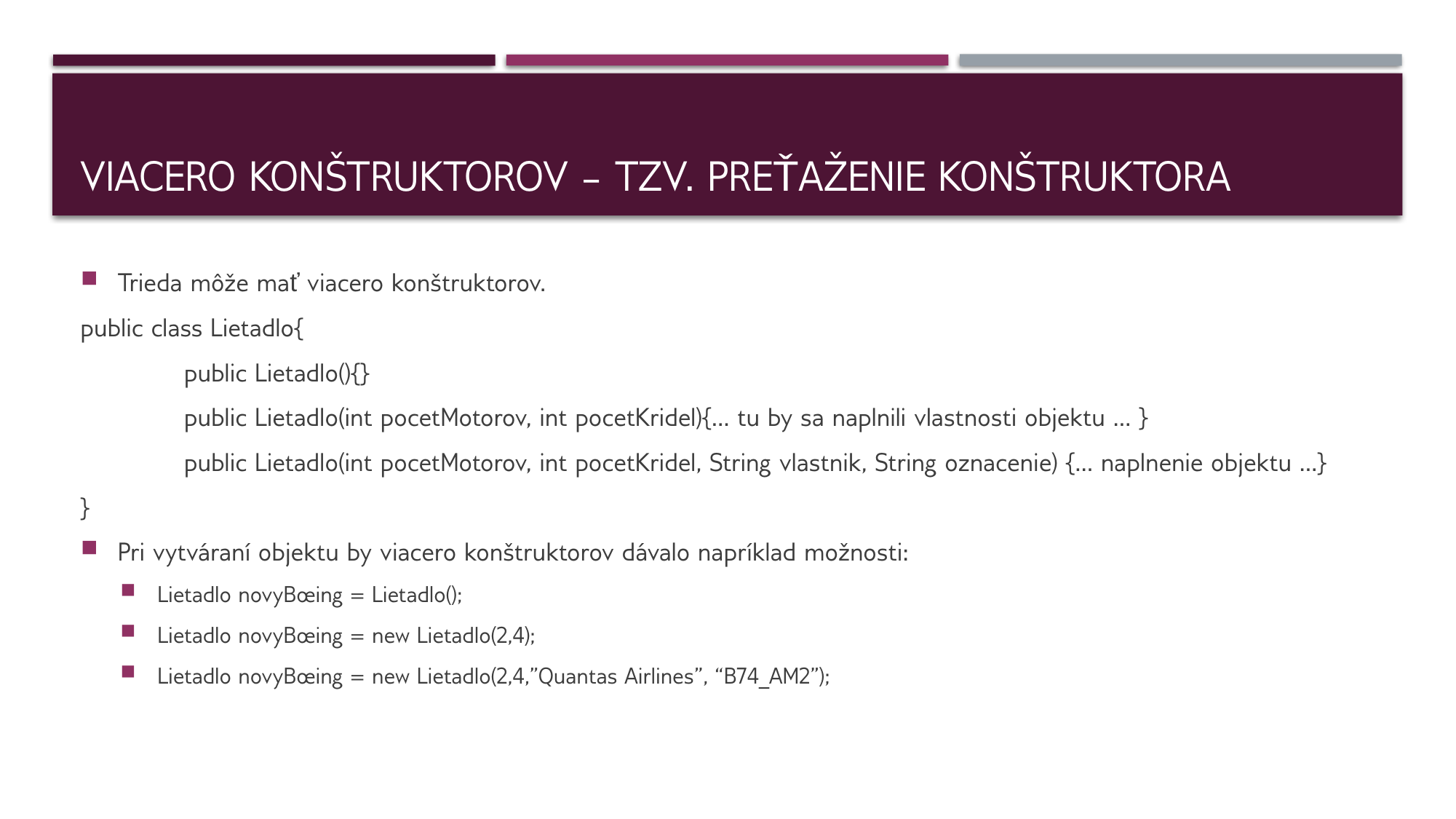

# Viacero konštruktorov – tzv. preťaženie konštruktora
Trieda môže mať viacero konštruktorov.
public class Lietadlo{
	public Lietadlo(){}
	public Lietadlo(int pocetMotorov, int pocetKridel){… tu by sa naplnili vlastnosti objektu … }
	public Lietadlo(int pocetMotorov, int pocetKridel, String vlastnik, String oznacenie) {… naplnenie objektu …}
}
Pri vytváraní objektu by viacero konštruktorov dávalo napríklad možnosti:
Lietadlo novyBoeing = Lietadlo();
Lietadlo novyBoeing = new Lietadlo(2,4);
Lietadlo novyBoeing = new Lietadlo(2,4,”Quantas Airlines”, “B74_AM2”);